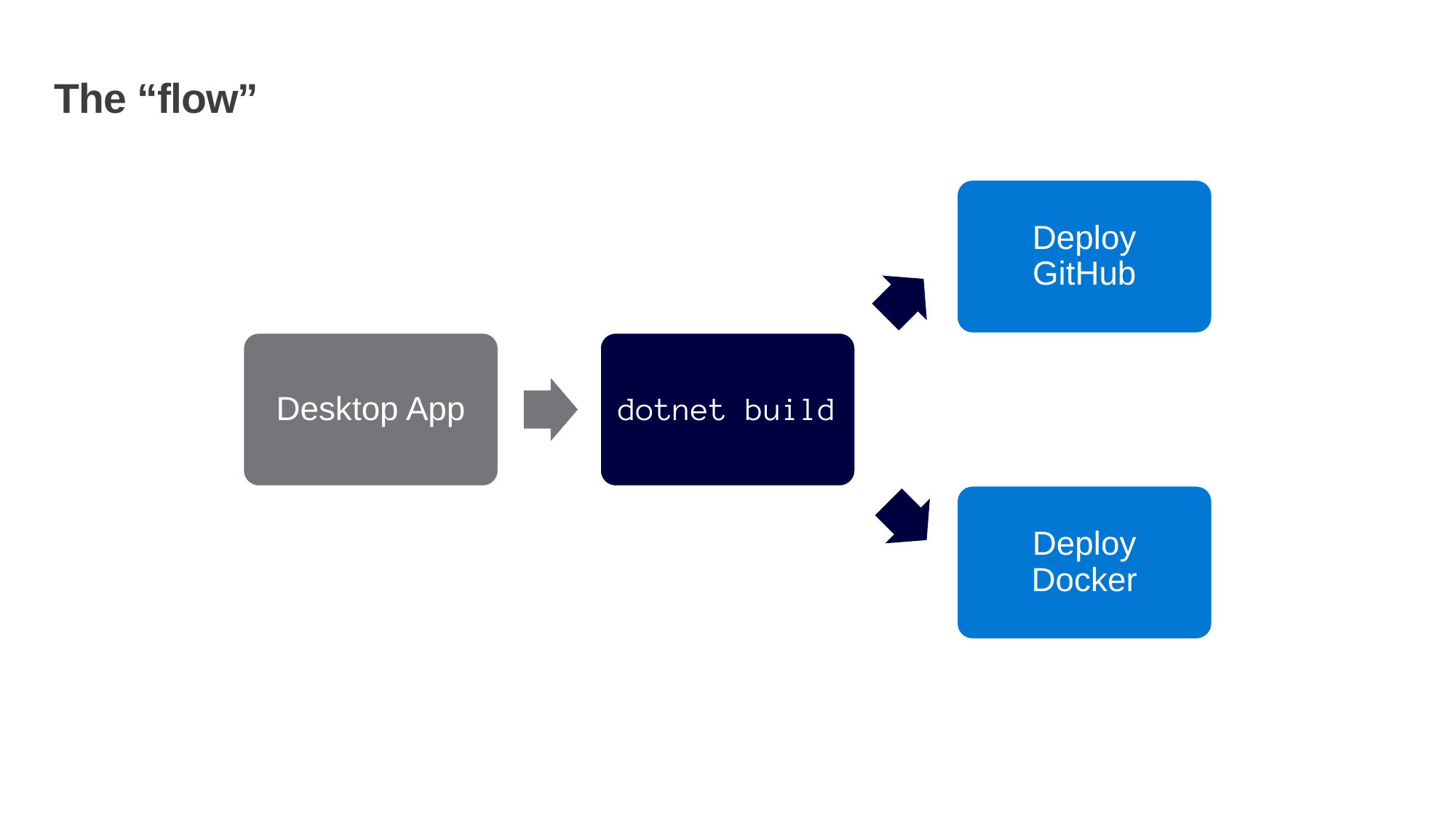

# The “flow”
Deploy
GitHub

Desktop App
dotnet build

Deploy
Docker